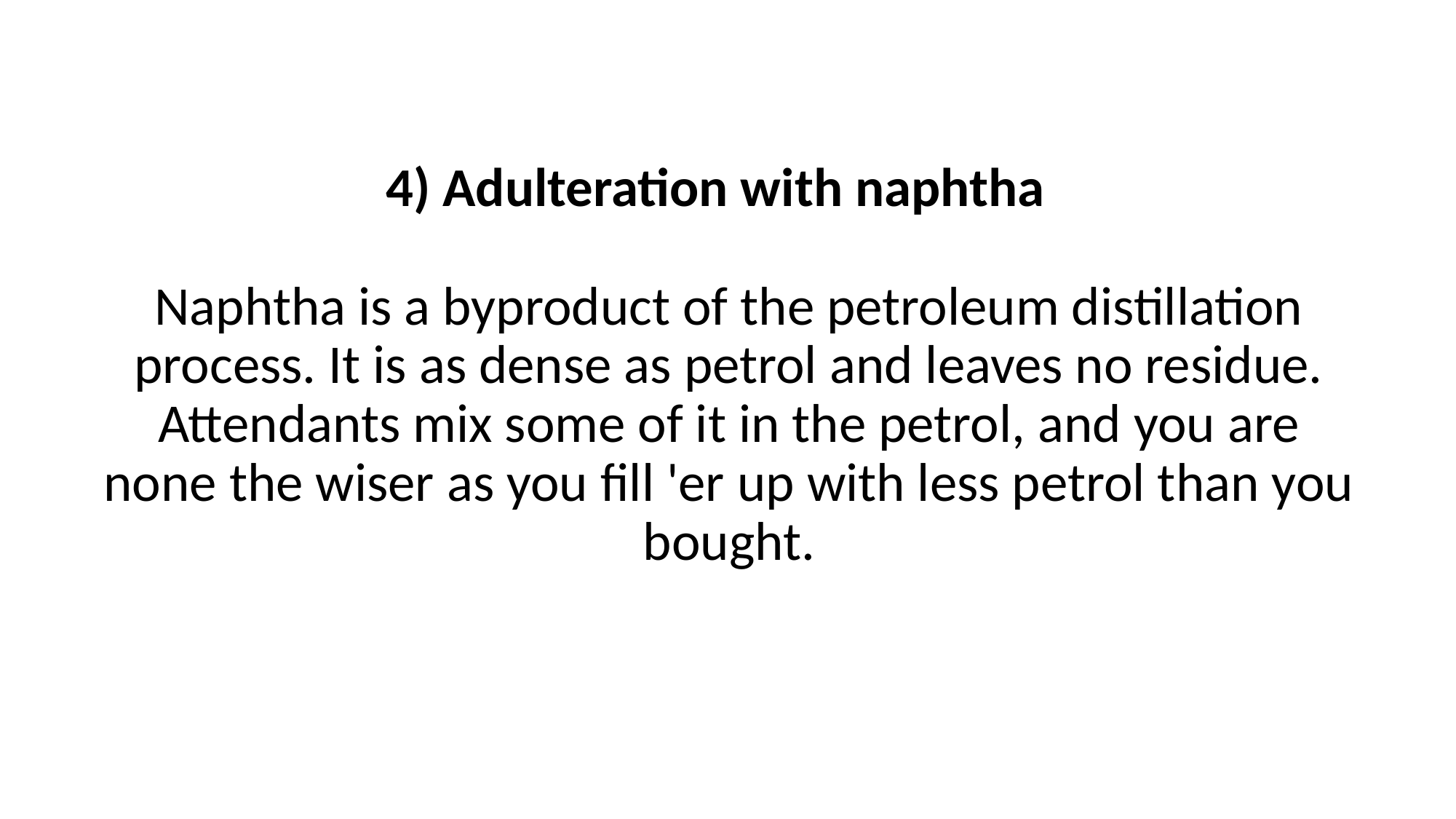

4) Adulteration with naphtha
Naphtha is a byproduct of the petroleum distillation process. It is as dense as petrol and leaves no residue. Attendants mix some of it in the petrol, and you are none the wiser as you fill 'er up with less petrol than you bought.